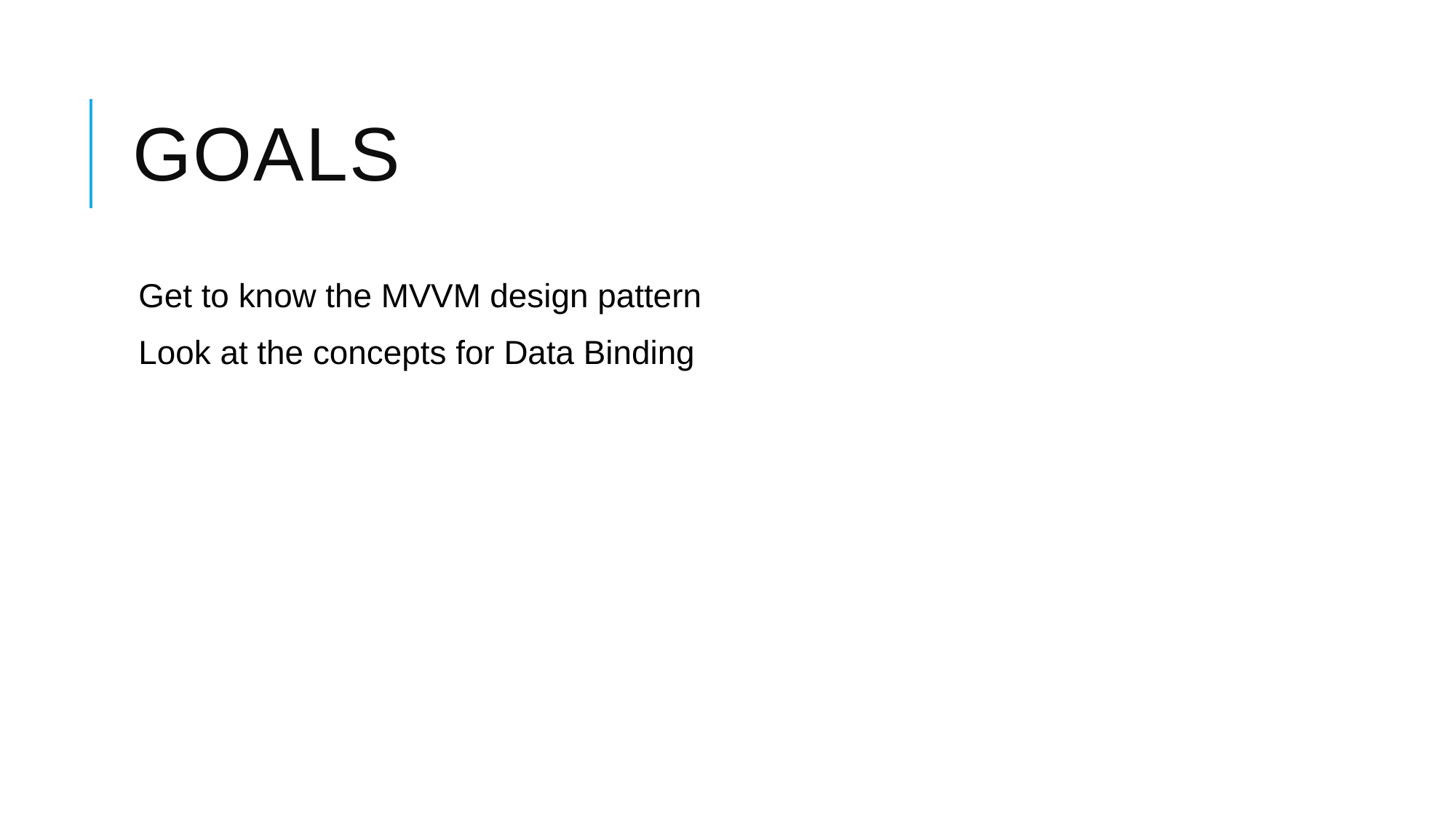

# goals
Get to know the MVVM design pattern
Look at the concepts for Data Binding